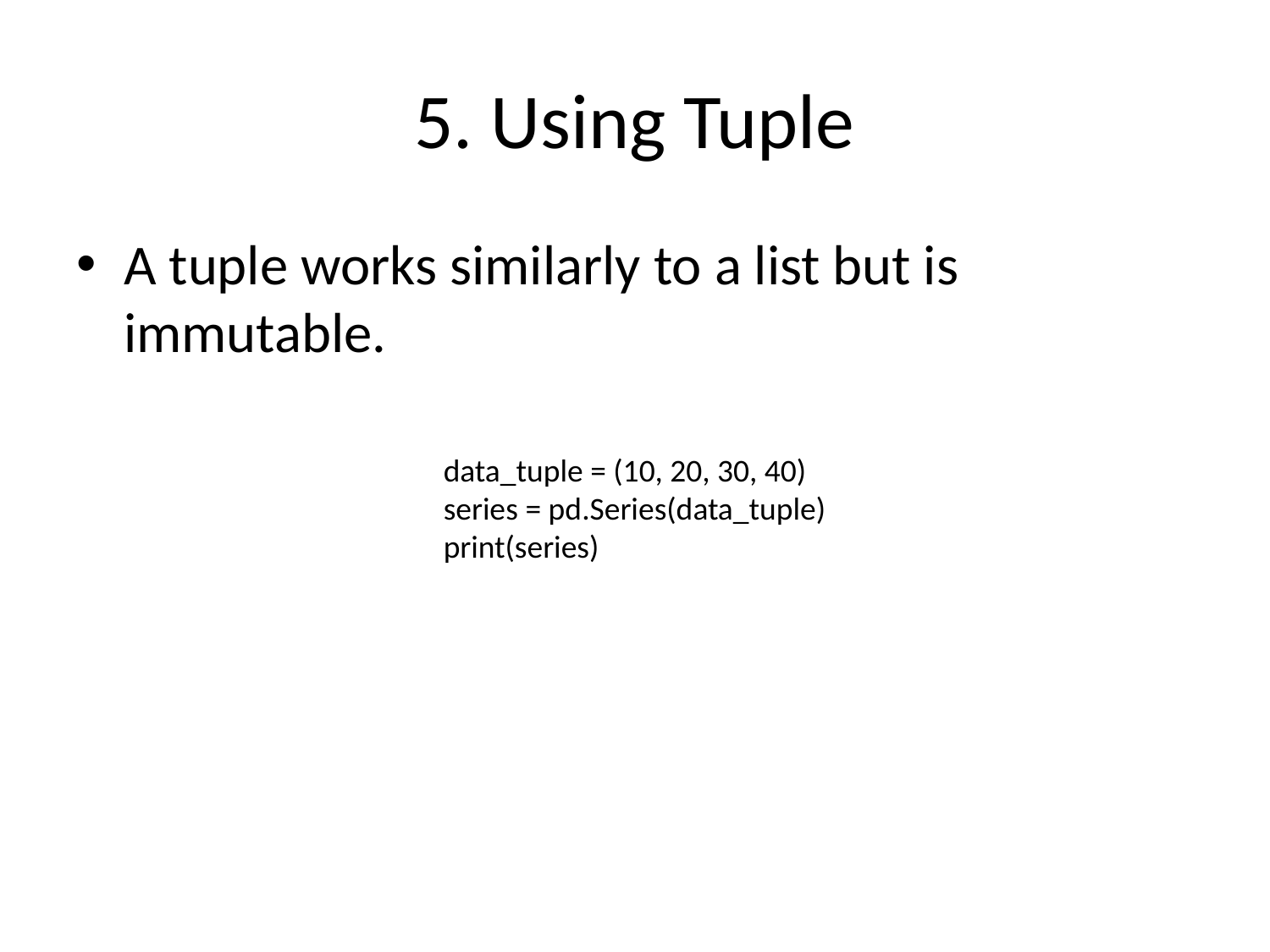

# 5. Using Tuple
A tuple works similarly to a list but is immutable.
data_tuple = (10, 20, 30, 40)
series = pd.Series(data_tuple)
print(series)